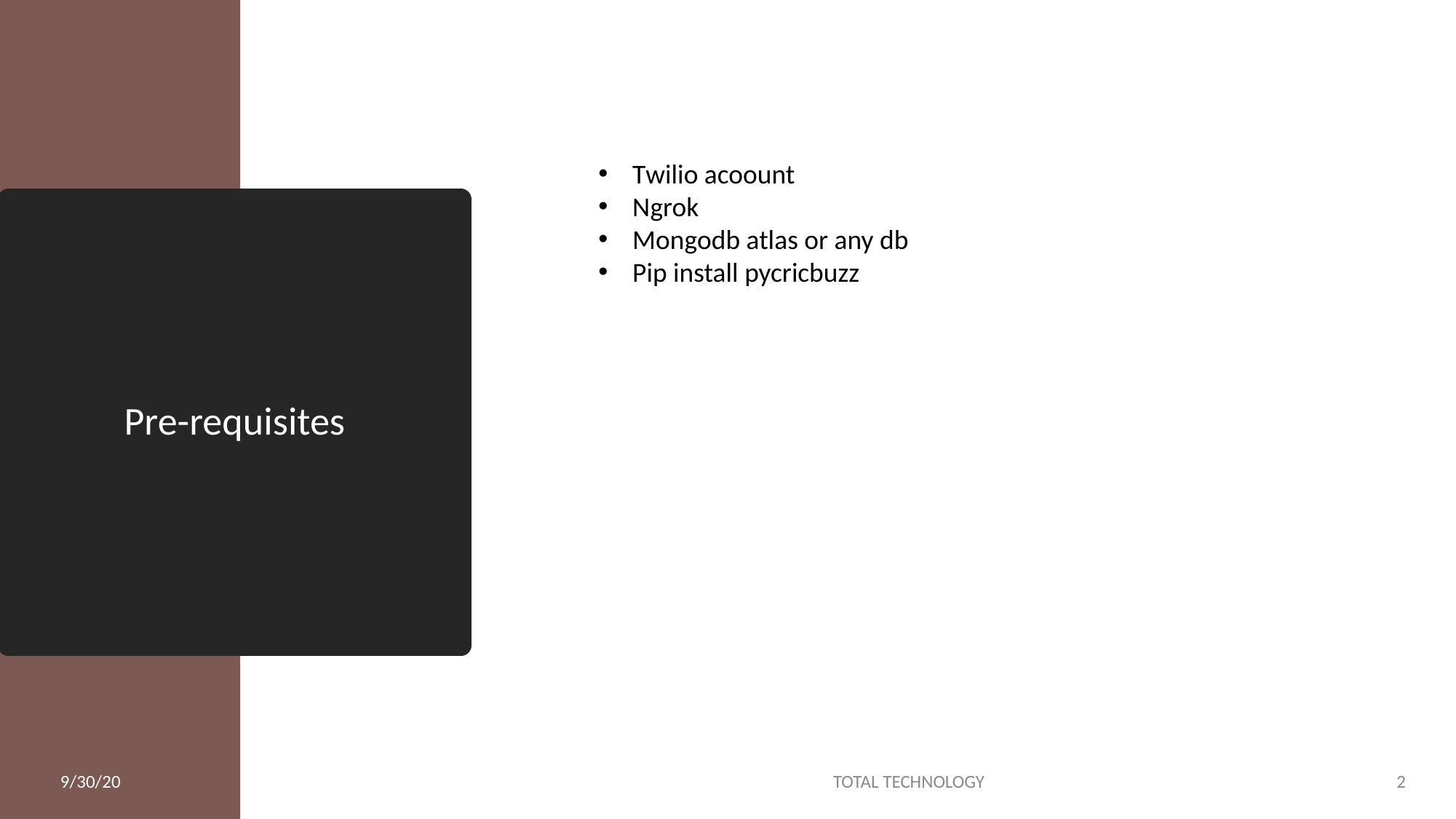

Twilio acoount
Ngrok
Mongodb atlas or any db
Pip install pycricbuzz

# Pre-requisites
9/30/20
TOTAL TECHNOLOGY
2